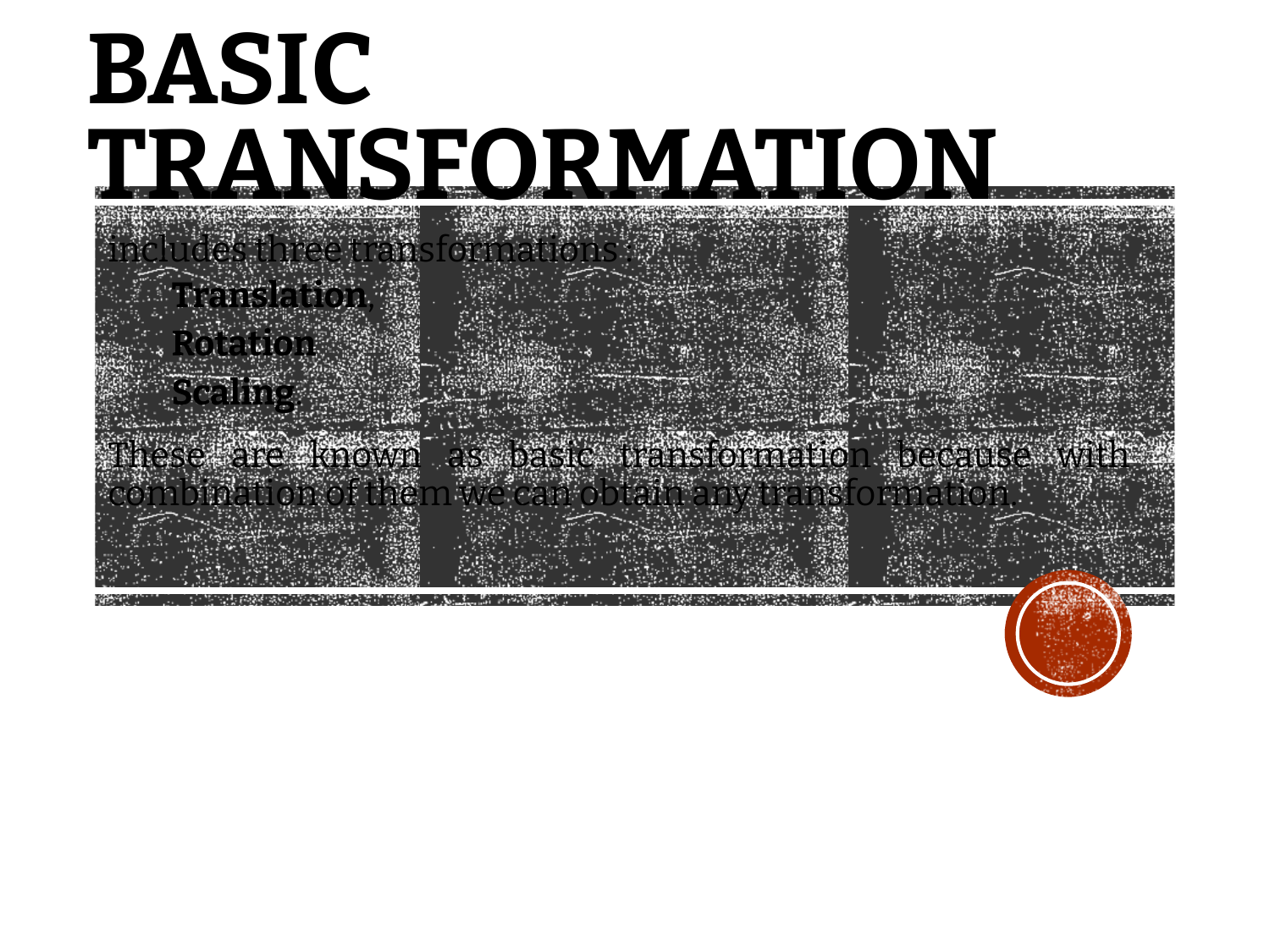

# Basic Transformation
includes three transformations :
Translation,
Rotation
Scaling.
These are known as basic transformation because with combination of them we can obtain any transformation.